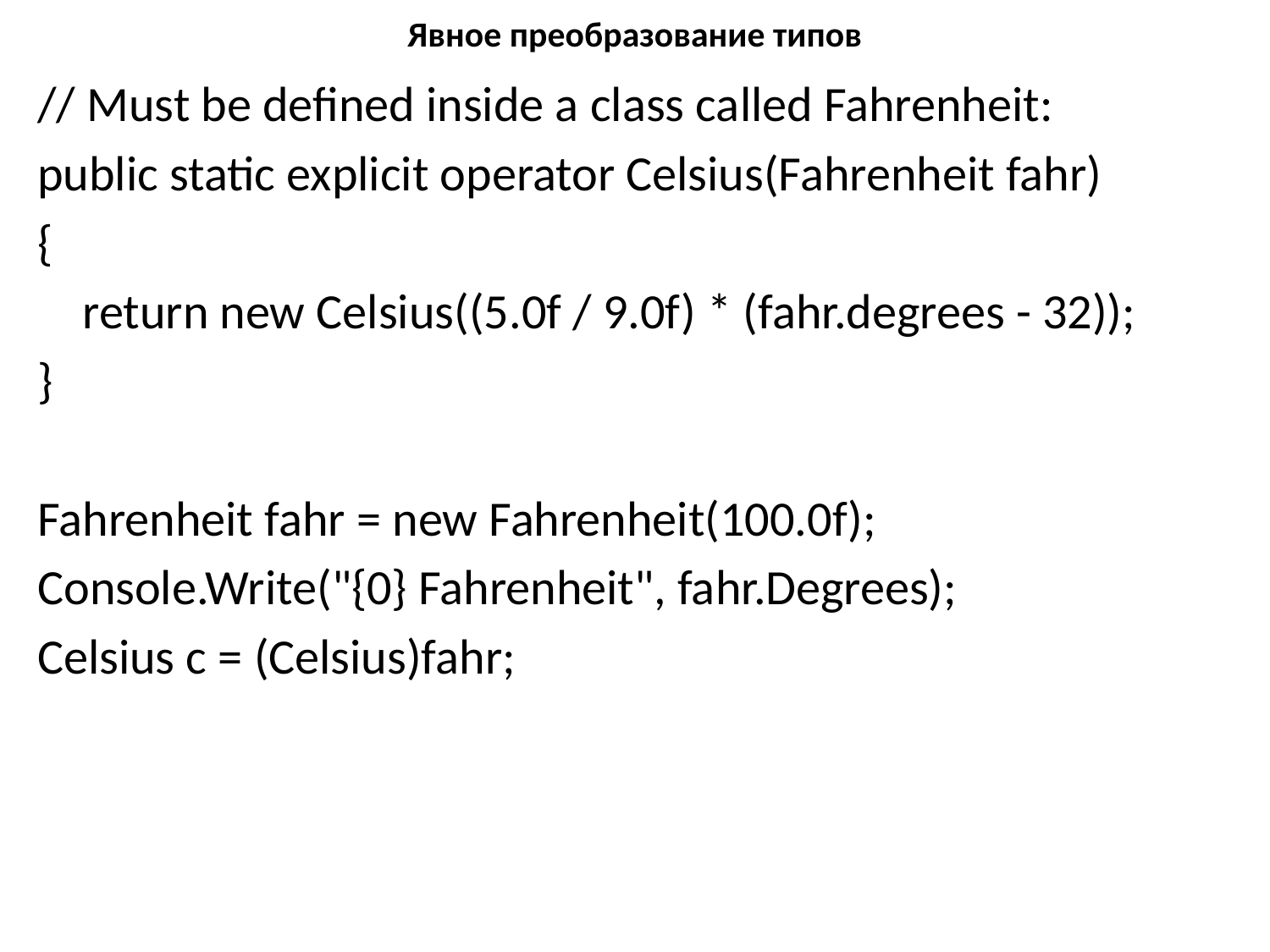

# Явное преобразование типов
// Must be defined inside a class called Fahrenheit:
public static explicit operator Celsius(Fahrenheit fahr)
{
    return new Celsius((5.0f / 9.0f) * (fahr.degrees - 32));
}

Fahrenheit fahr = new Fahrenheit(100.0f);
Console.Write("{0} Fahrenheit", fahr.Degrees);
Celsius c = (Celsius)fahr;